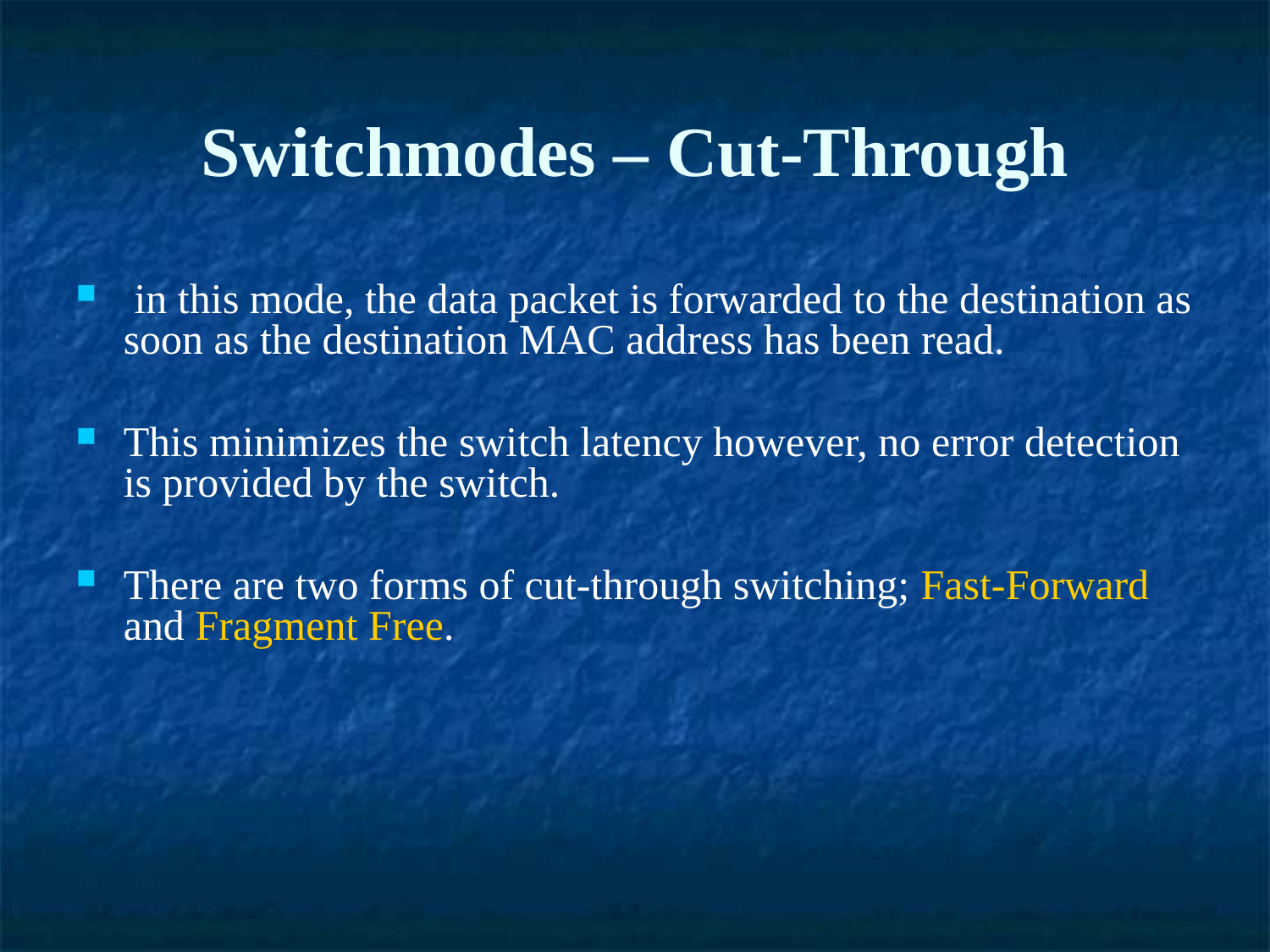

Switchmodes – Cut-Through
 in this mode, the data packet is forwarded to the destination as soon as the destination MAC address has been read.

This minimizes the switch latency however, no error detection is provided by the switch.

There are two forms of cut-through switching; Fast-Forward and Fragment Free.